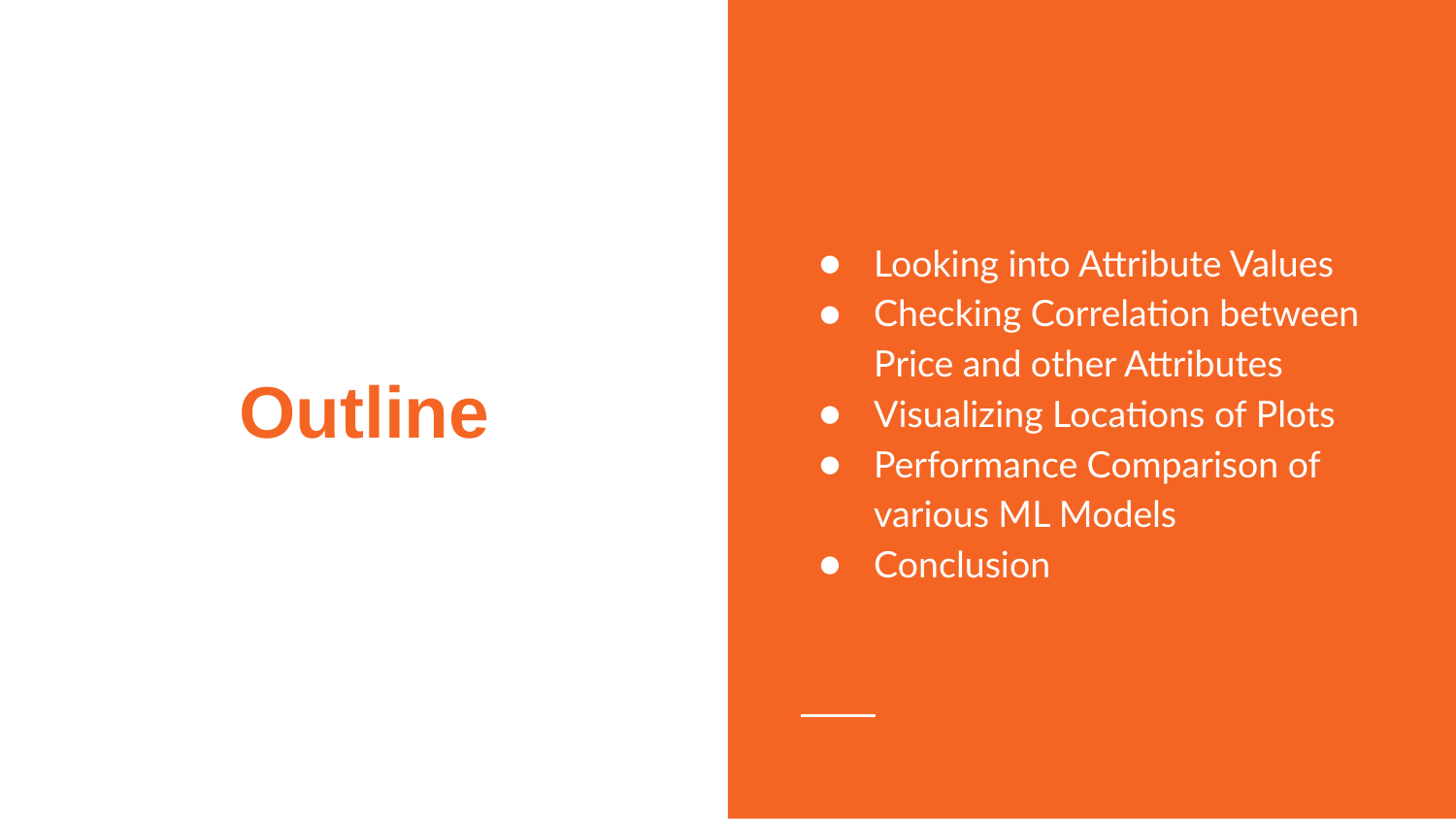

Looking into Attribute Values
Checking Correlation between Price and other Attributes
Visualizing Locations of Plots
Performance Comparison of various ML Models
Conclusion
# Outline